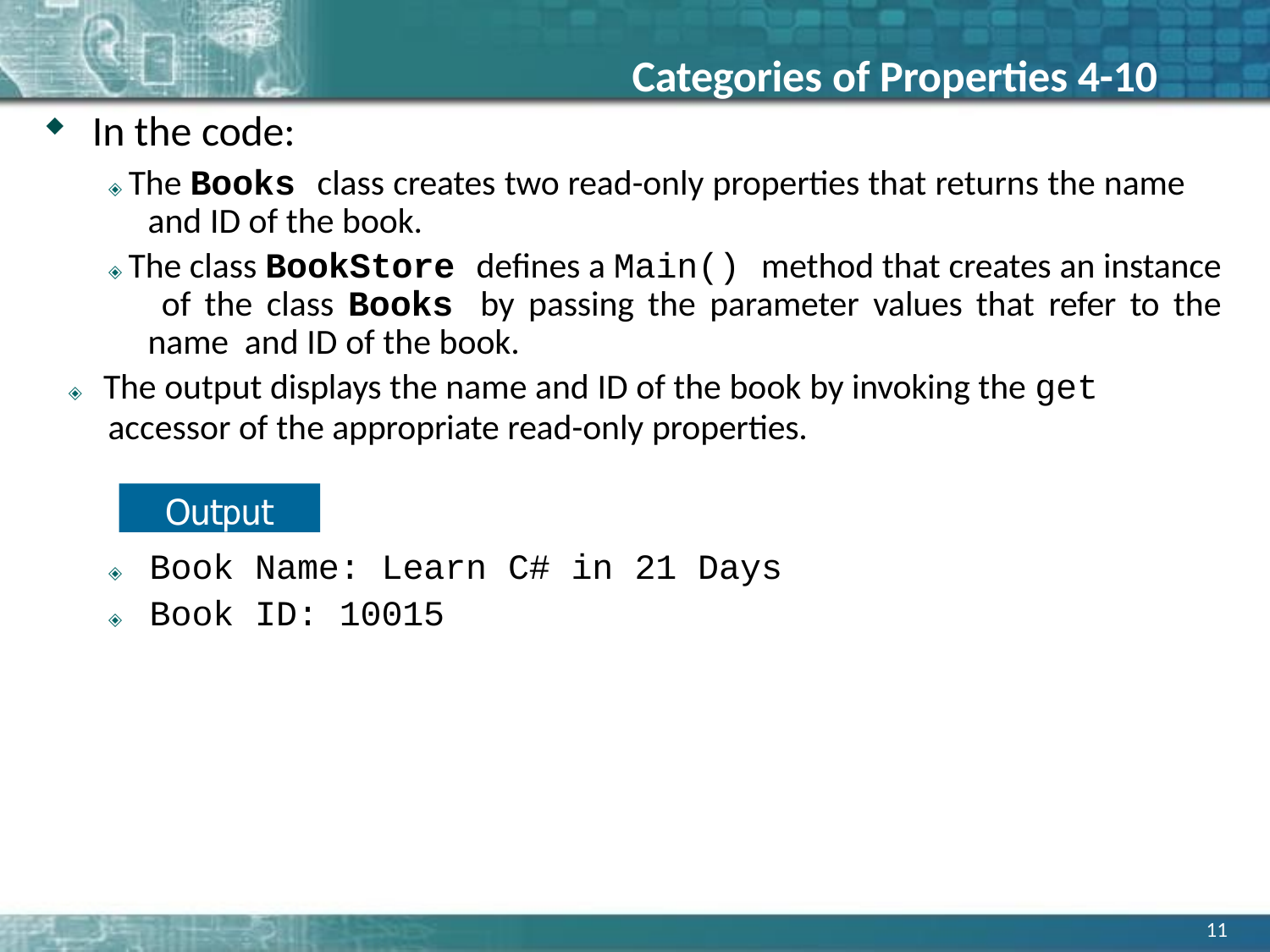

# Categories of Properties 4-10
In the code:
🞛 The Books class creates two read-only properties that returns the name  and ID of the book.
🞛 The class BookStore defines a Main() method that creates an instance  of the class Books by passing the parameter values that refer to the name  and ID of the book.
🞛  The output displays the name and ID of the book by invoking the get
accessor of the appropriate read-only properties.
Output
🞛	Book Name: Learn C# in 21 Days
🞛	Book ID: 10015
11